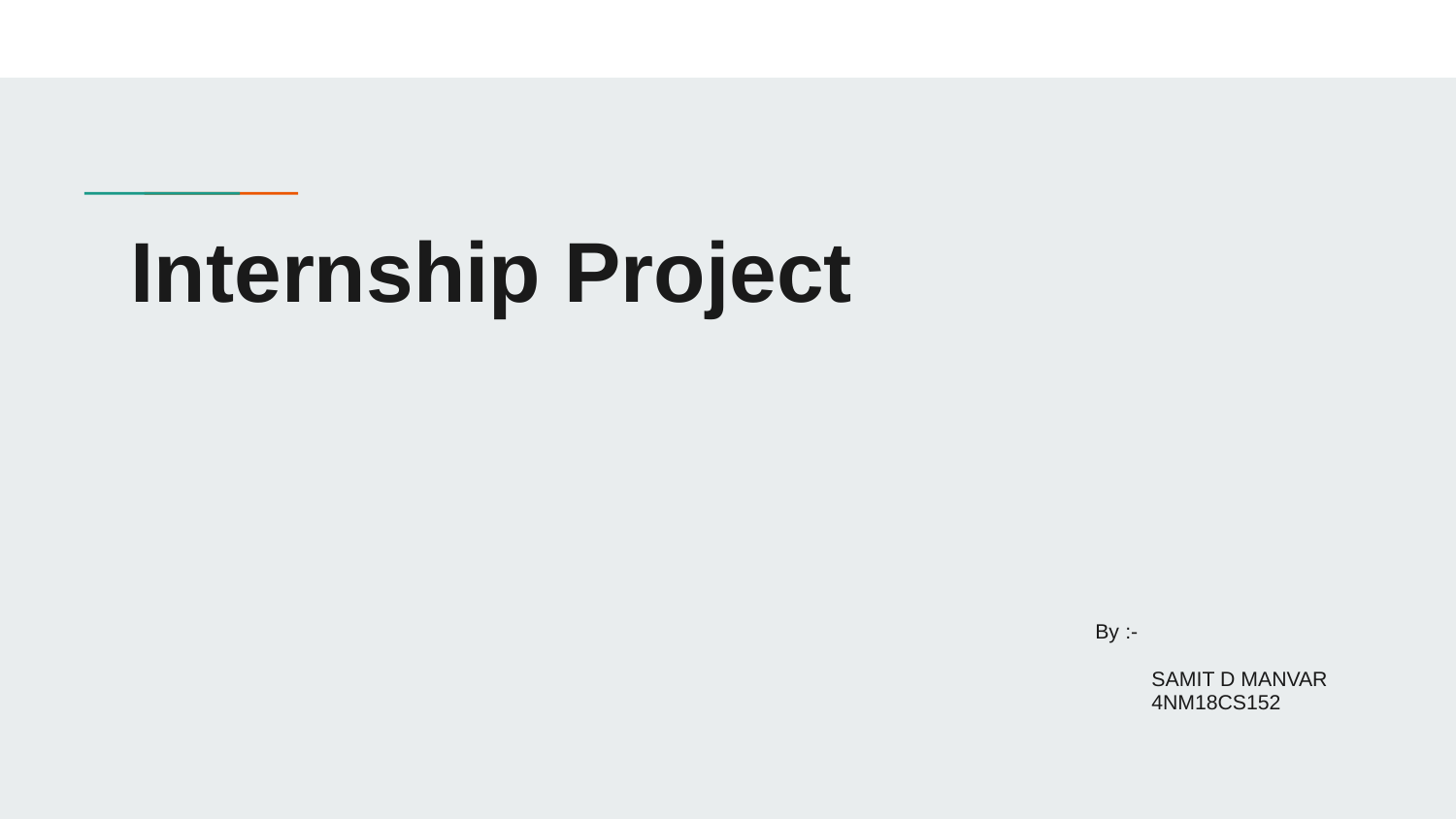

# Internship Project
        By :-

                    SAMIT D MANVAR
                    4NM18CS152